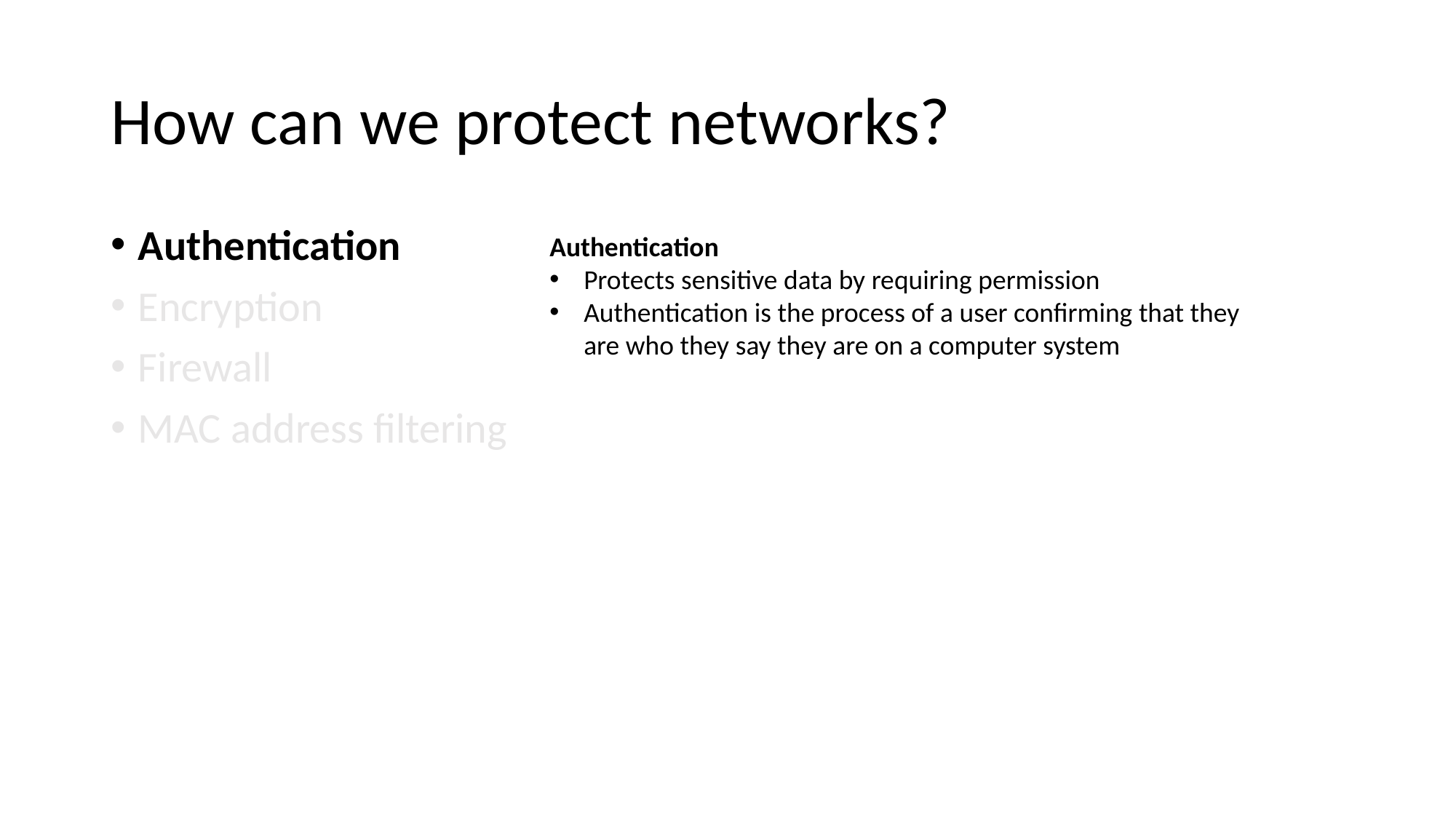

# How can we protect networks?
Authentication
Encryption
Firewall
MAC address filtering
Authentication
Protects sensitive data by requiring permission
Authentication is the process of a user confirming that they are who they say they are on a computer system